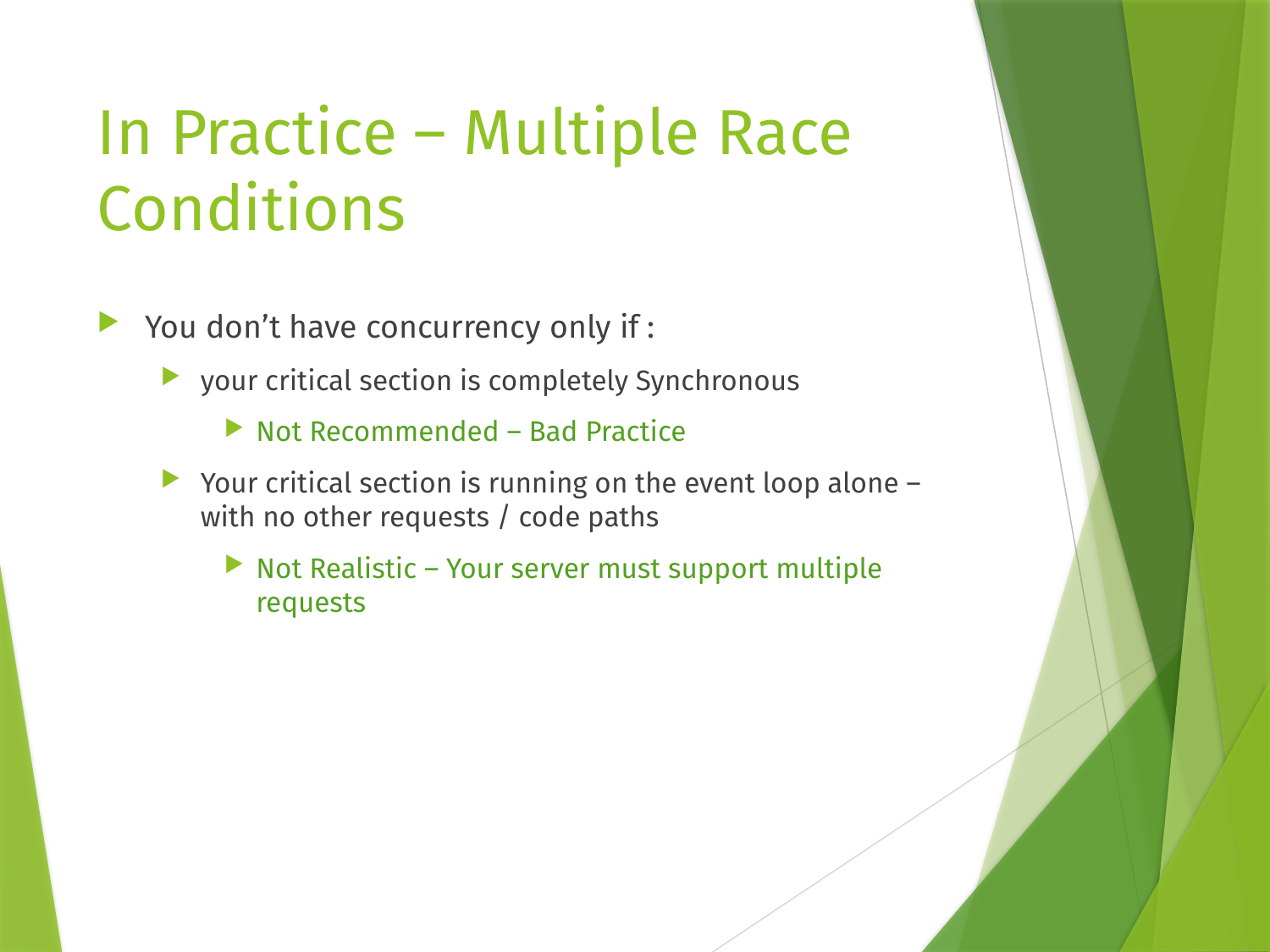

# In Practice – Multiple Race Conditions
You don’t have concurrency only if :
your critical section is completely Synchronous
Not Recommended – Bad Practice
Your critical section is running on the event loop alone – with no other requests / code paths
Not Realistic – Your server must support multiple requests